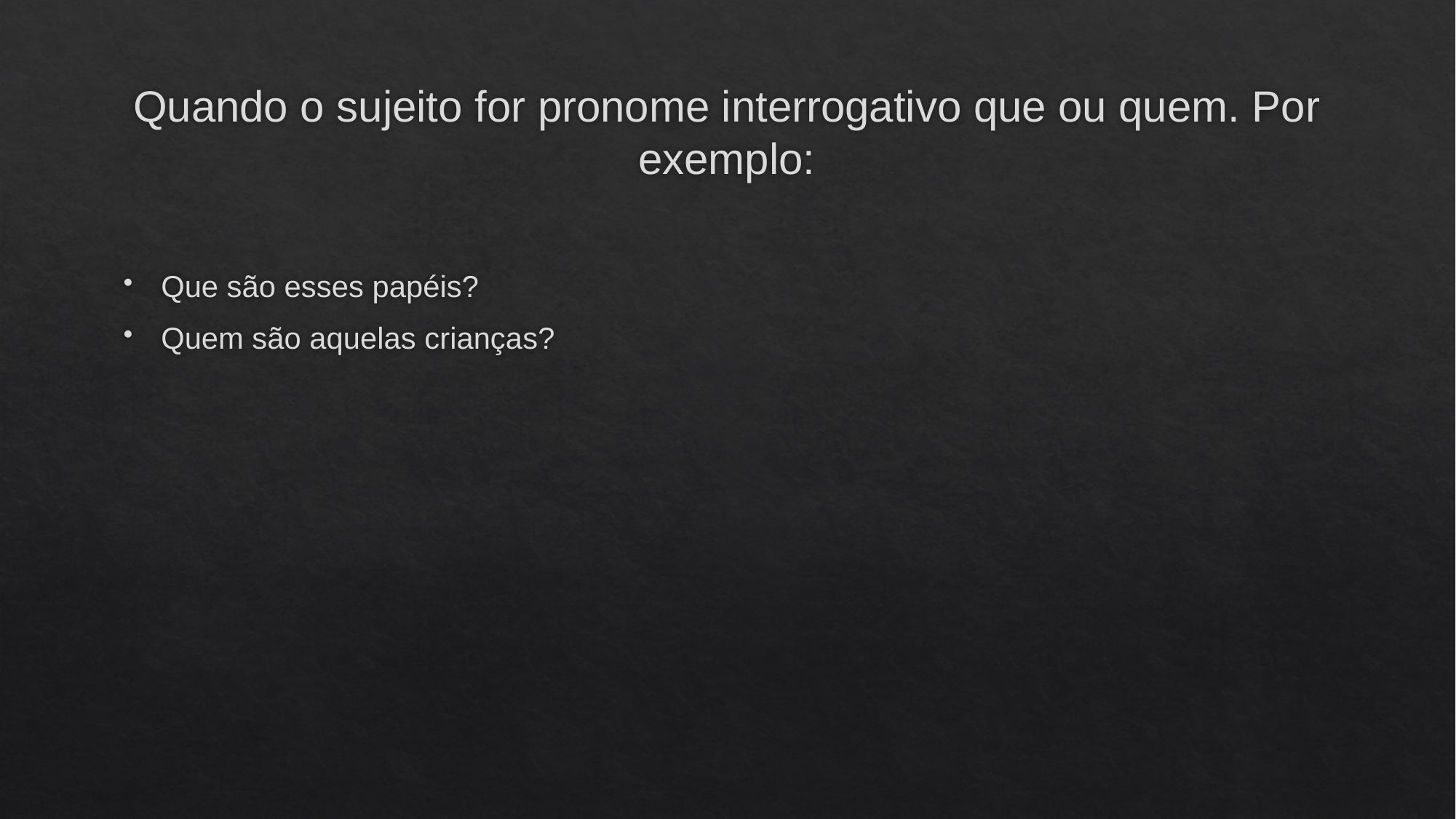

# Quando o sujeito for pronome interrogativo que ou quem. Por exemplo:
Que são esses papéis?
Quem são aquelas crianças?